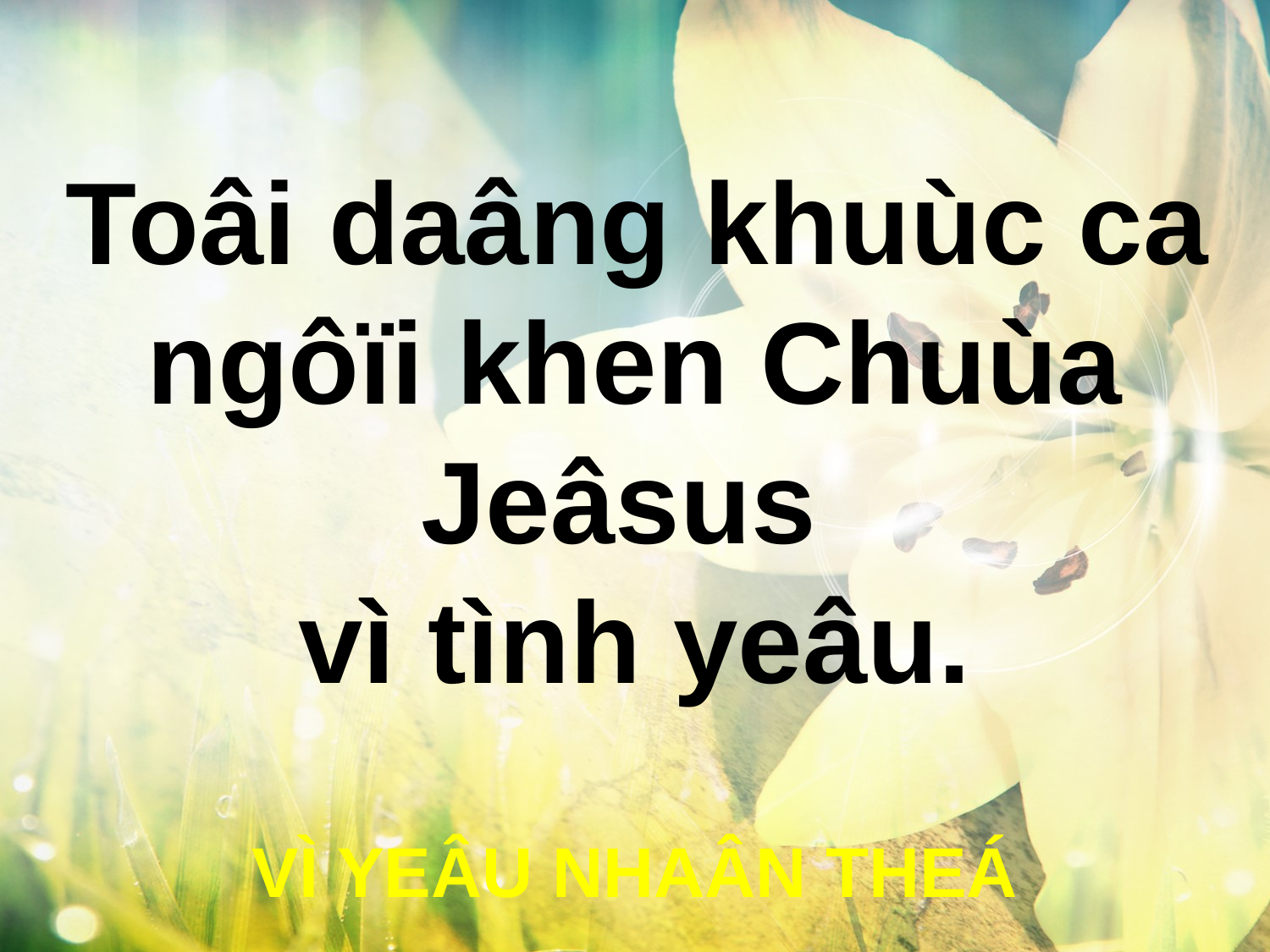

Toâi daâng khuùc ca
ngôïi khen Chuùa Jeâsus
vì tình yeâu.
VÌ YEÂU NHAÂN THEÁ